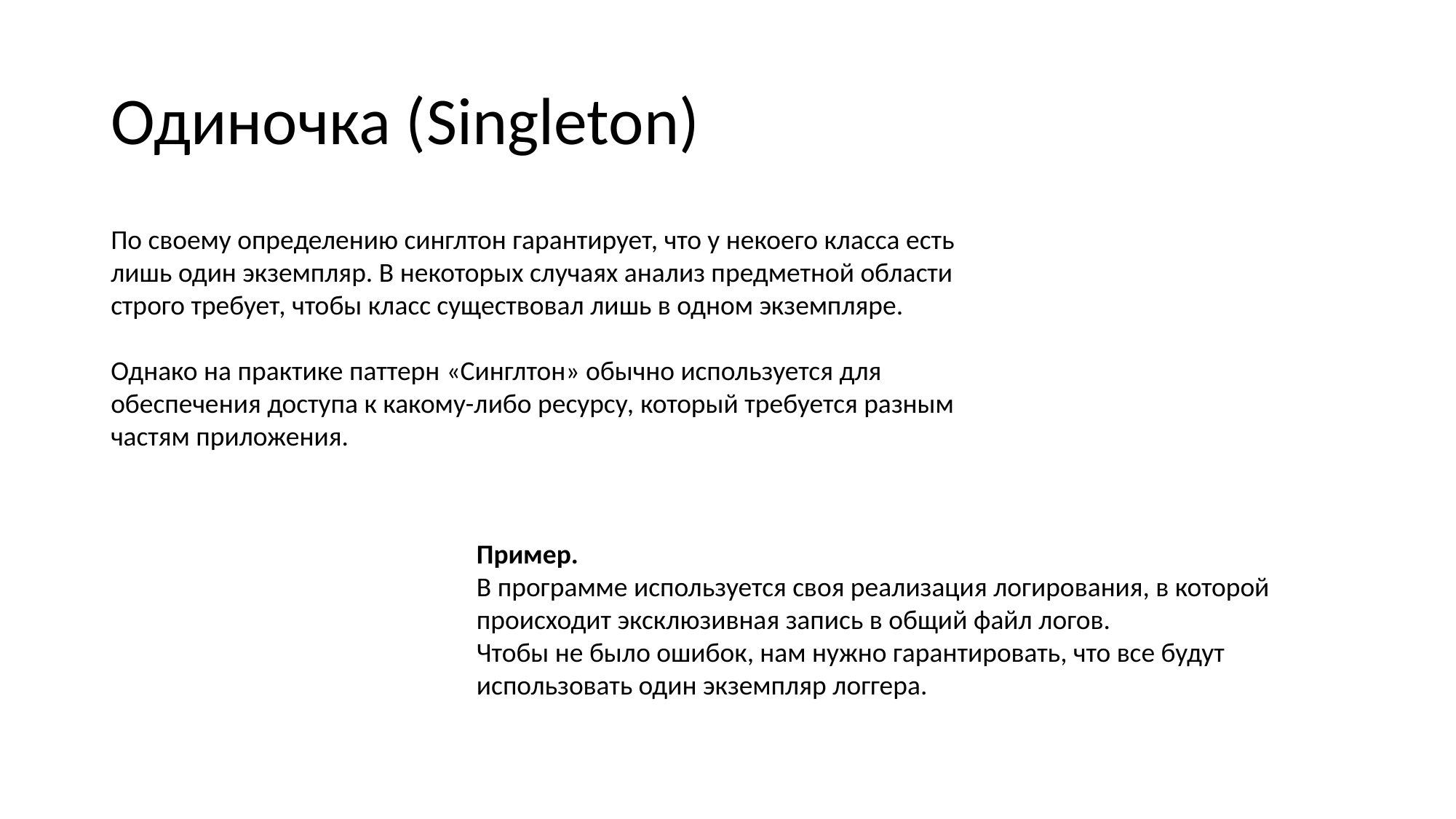

# Одиночка (Singleton)
По своему определению синглтон гарантирует, что у некоего класса есть лишь один экземпляр. В некоторых случаях анализ предметной области строго требует, чтобы класс существовал лишь в одном экземпляре.

Однако на практике паттерн «Синглтон» обычно используется для обеспечения доступа к какому-либо ресурсу, который требуется разным частям приложения.
Пример.
В программе используется своя реализация логирования, в которой происходит эксклюзивная запись в общий файл логов.
Чтобы не было ошибок, нам нужно гарантировать, что все будут использовать один экземпляр логгера.